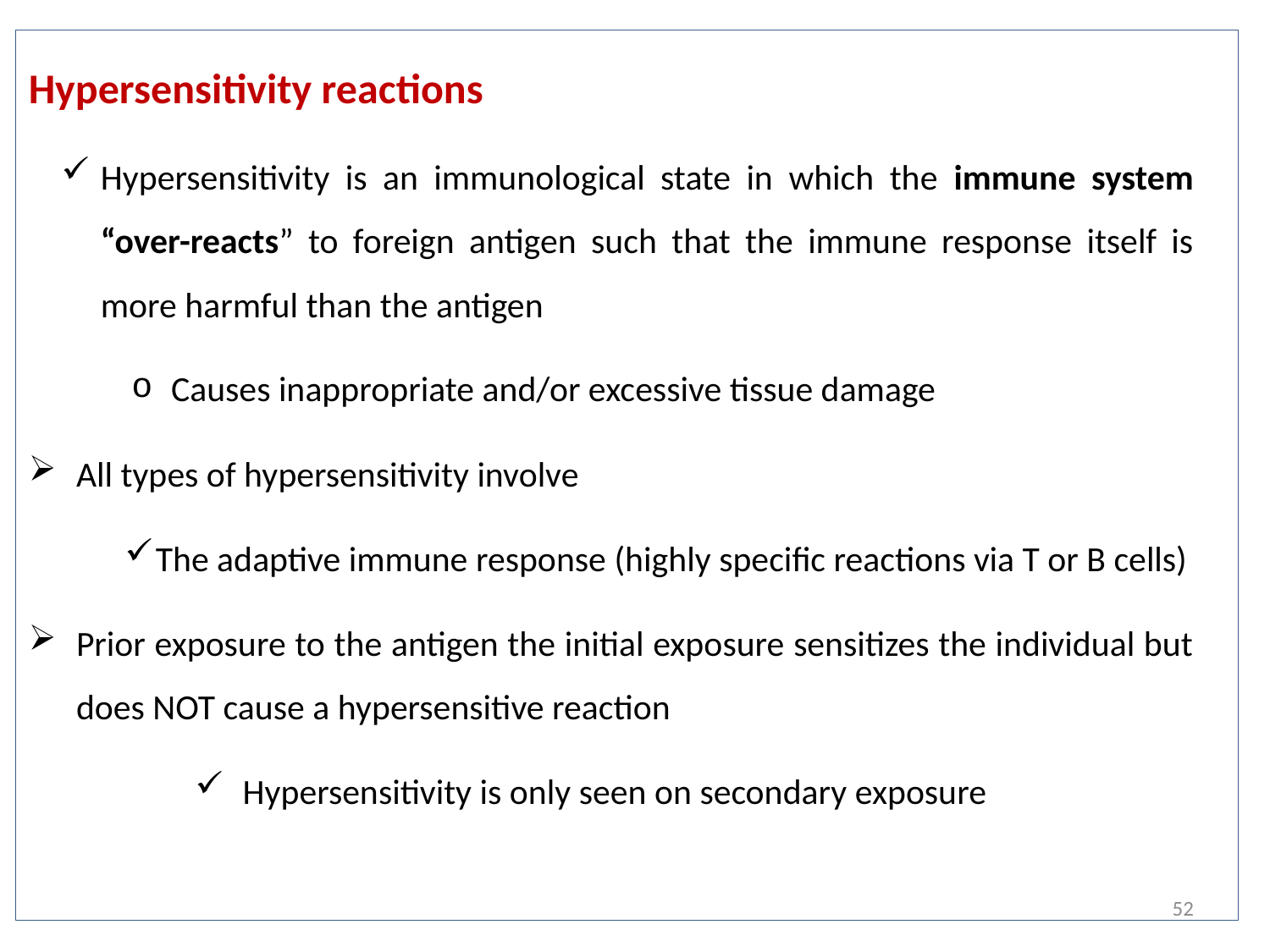

Hypersensitivity reactions
Hypersensitivity is an immunological state in which the immune system “over-reacts” to foreign antigen such that the immune response itself is more harmful than the antigen
Causes inappropriate and/or excessive tissue damage
All types of hypersensitivity involve
The adaptive immune response (highly specific reactions via T or B cells)
Prior exposure to the antigen the initial exposure sensitizes the individual but does NOT cause a hypersensitive reaction
Hypersensitivity is only seen on secondary exposure

52